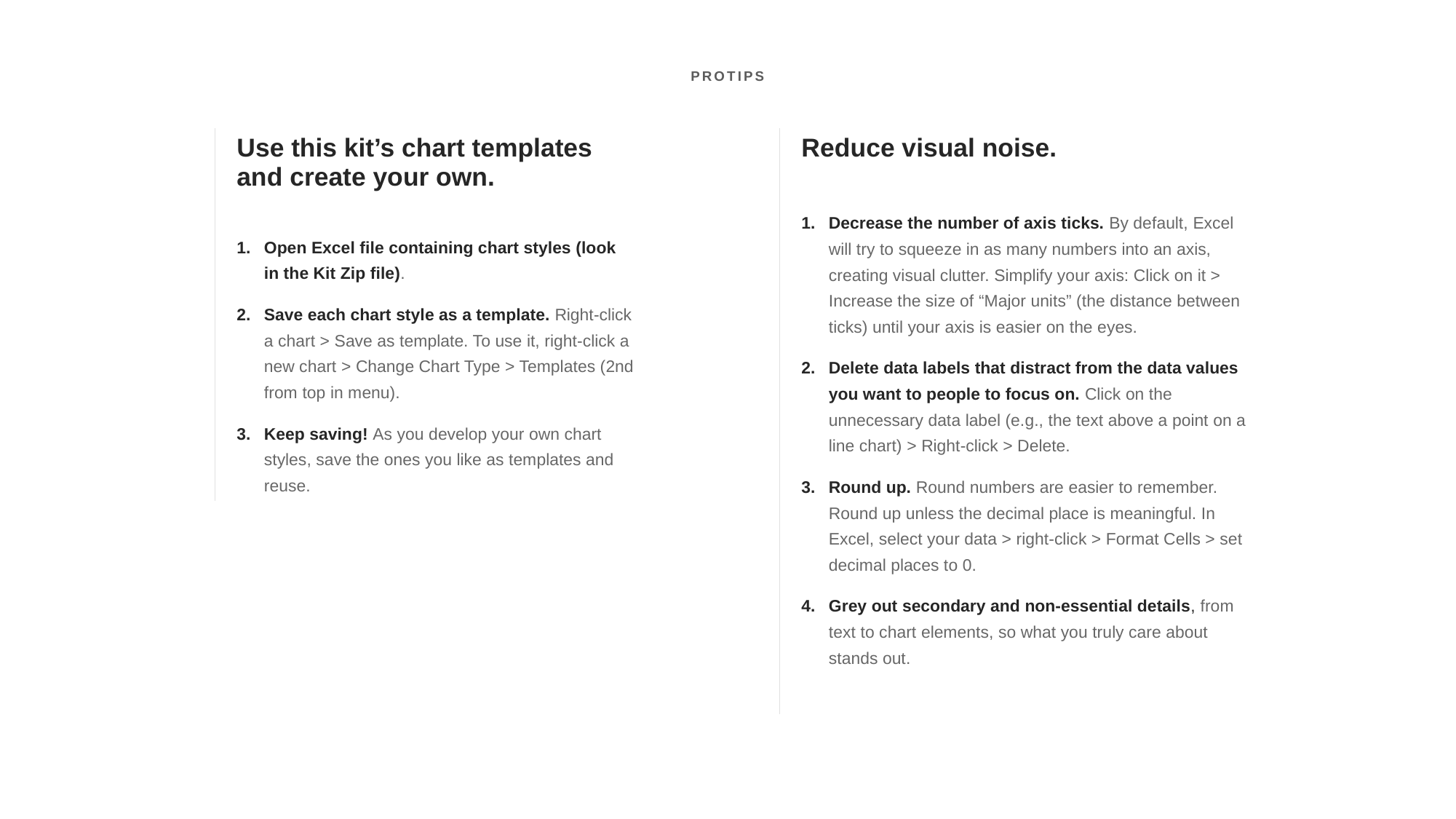

PROTIPS
| Use this kit’s chart templates and create your own. |
| --- |
| Open Excel file containing chart styles (look in the Kit Zip file). Save each chart style as a template. Right-click a chart > Save as template. To use it, right-click a new chart > Change Chart Type > Templates (2nd from top in menu). Keep saving! As you develop your own chart styles, save the ones you like as templates and reuse. |
| Reduce visual noise. |
| --- |
| Decrease the number of axis ticks. By default, Excel will try to squeeze in as many numbers into an axis, creating visual clutter. Simplify your axis: Click on it > Increase the size of “Major units” (the distance between ticks) until your axis is easier on the eyes. Delete data labels that distract from the data values you want to people to focus on. Click on the unnecessary data label (e.g., the text above a point on a line chart) > Right-click > Delete. Round up. Round numbers are easier to remember. Round up unless the decimal place is meaningful. In Excel, select your data > right-click > Format Cells > set decimal places to 0. Grey out secondary and non-essential details, from text to chart elements, so what you truly care about stands out. |